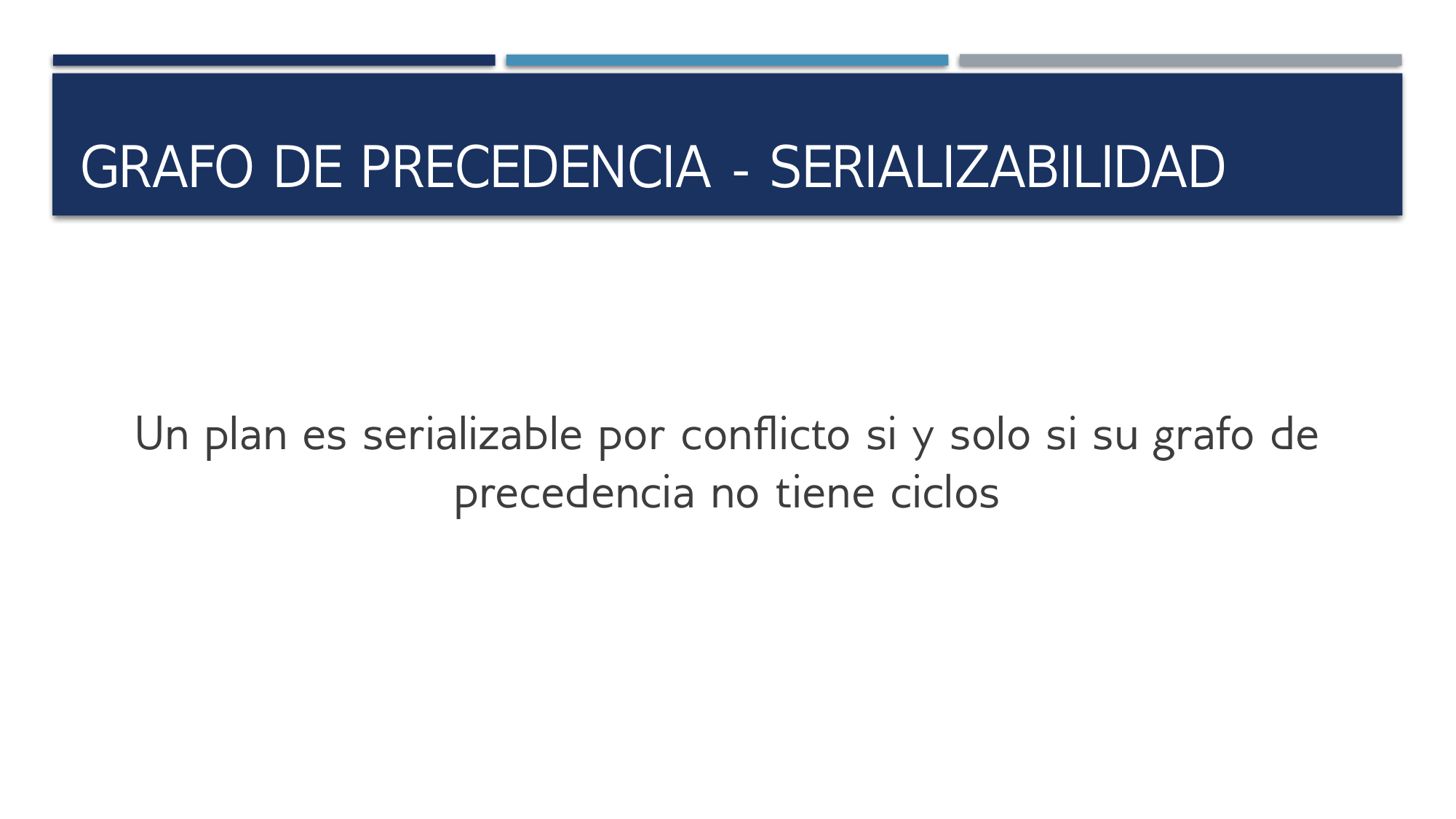

# Grafo de Precedencia - Serializabilidad
Un plan es serializable por conflicto si y solo si su grafo de precedencia no tiene ciclos